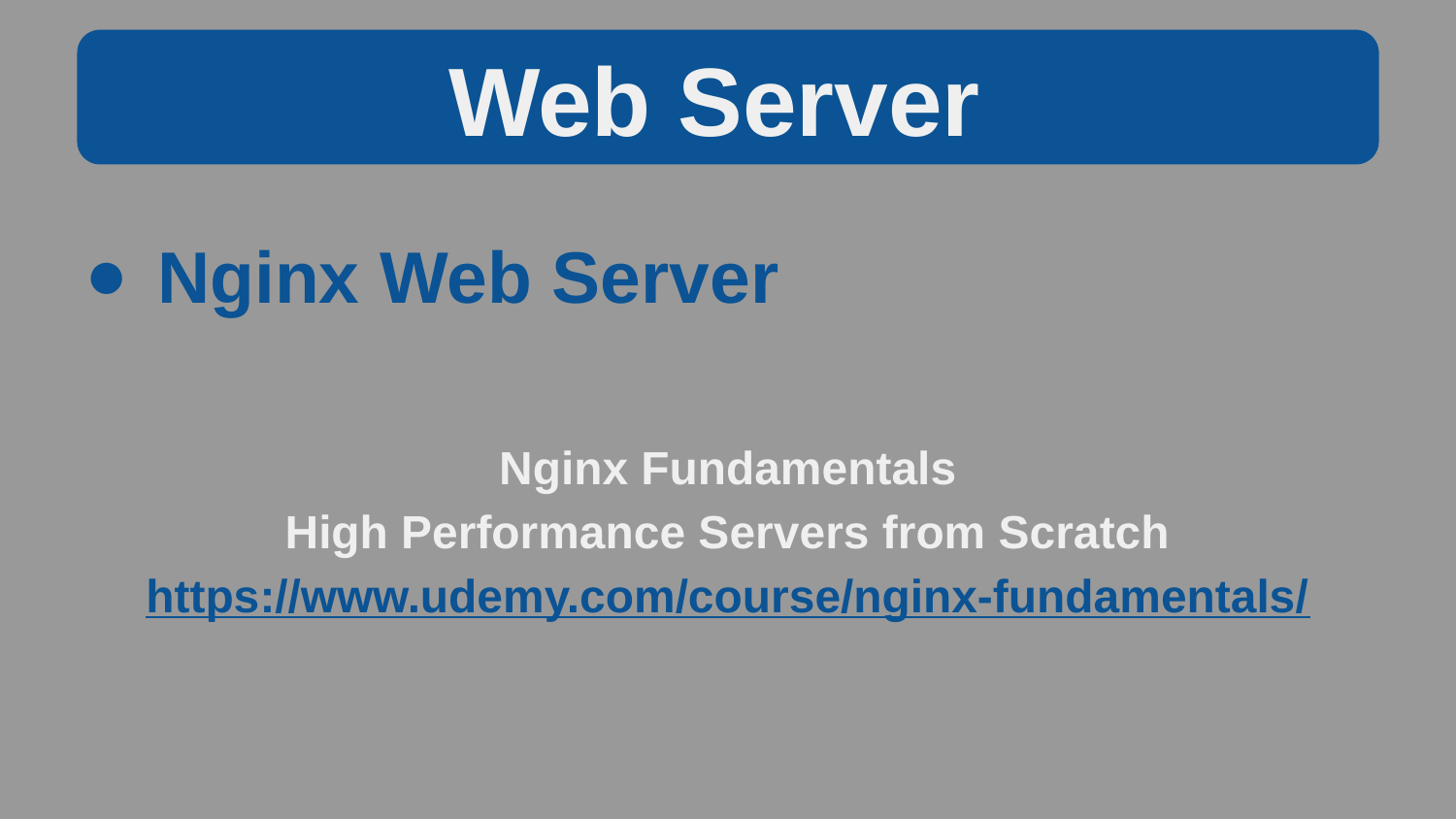

Web Server
Nginx Web Server
Nginx Fundamentals
High Performance Servers from Scratch
https://www.udemy.com/course/nginx-fundamentals/